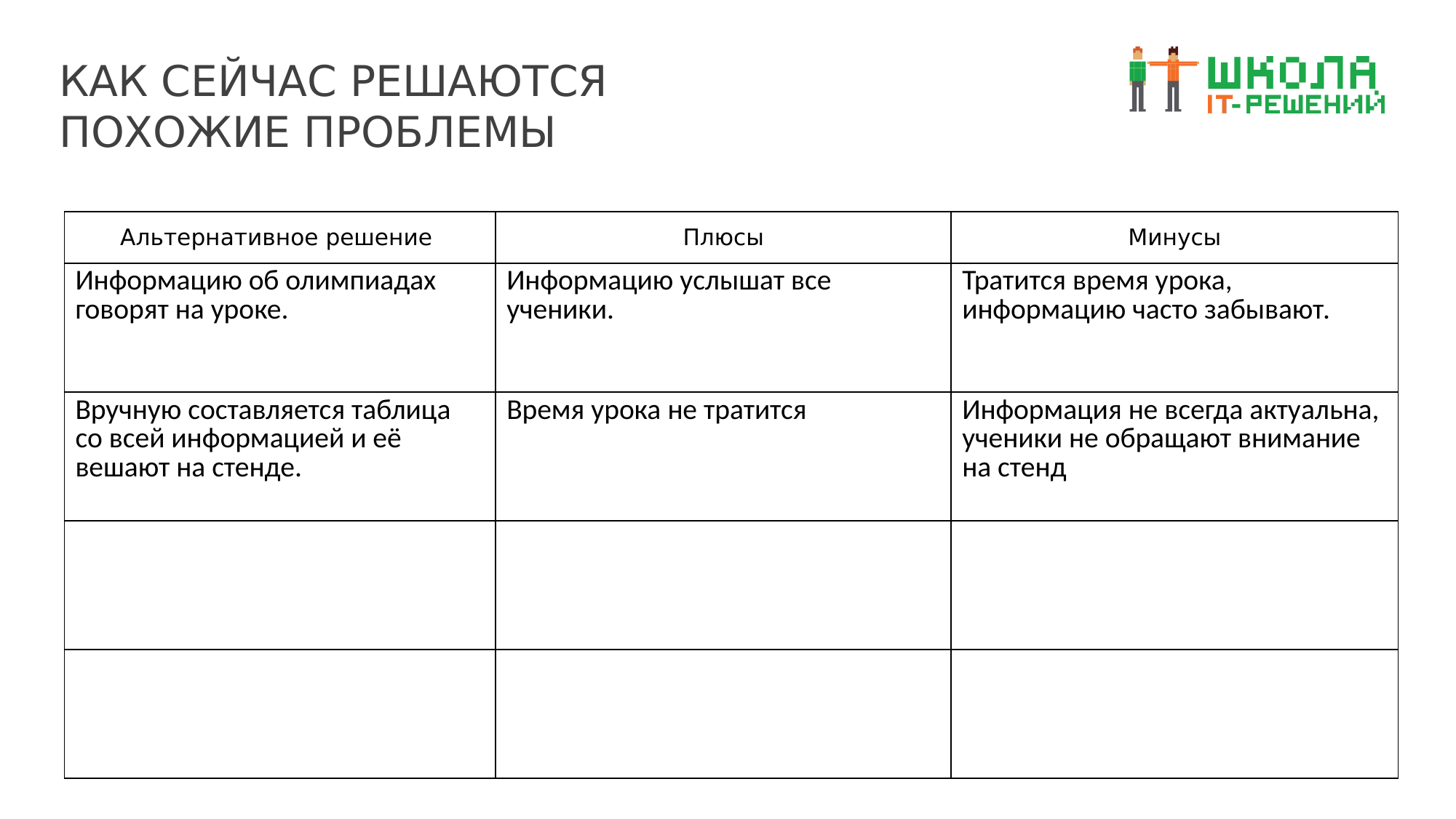

Как сейчас решаются
похожие проблемы
| Альтернативное решение | Плюсы | Минусы |
| --- | --- | --- |
| Информацию об олимпиадах говорят на уроке. | Информацию услышат все ученики. | Тратится время урока, информацию часто забывают. |
| Вручную составляется таблица со всей информацией и её вешают на стенде. | Время урока не тратится | Информация не всегда актуальна, ученики не обращают внимание на стенд |
|  |  |  |
|  |  |  |